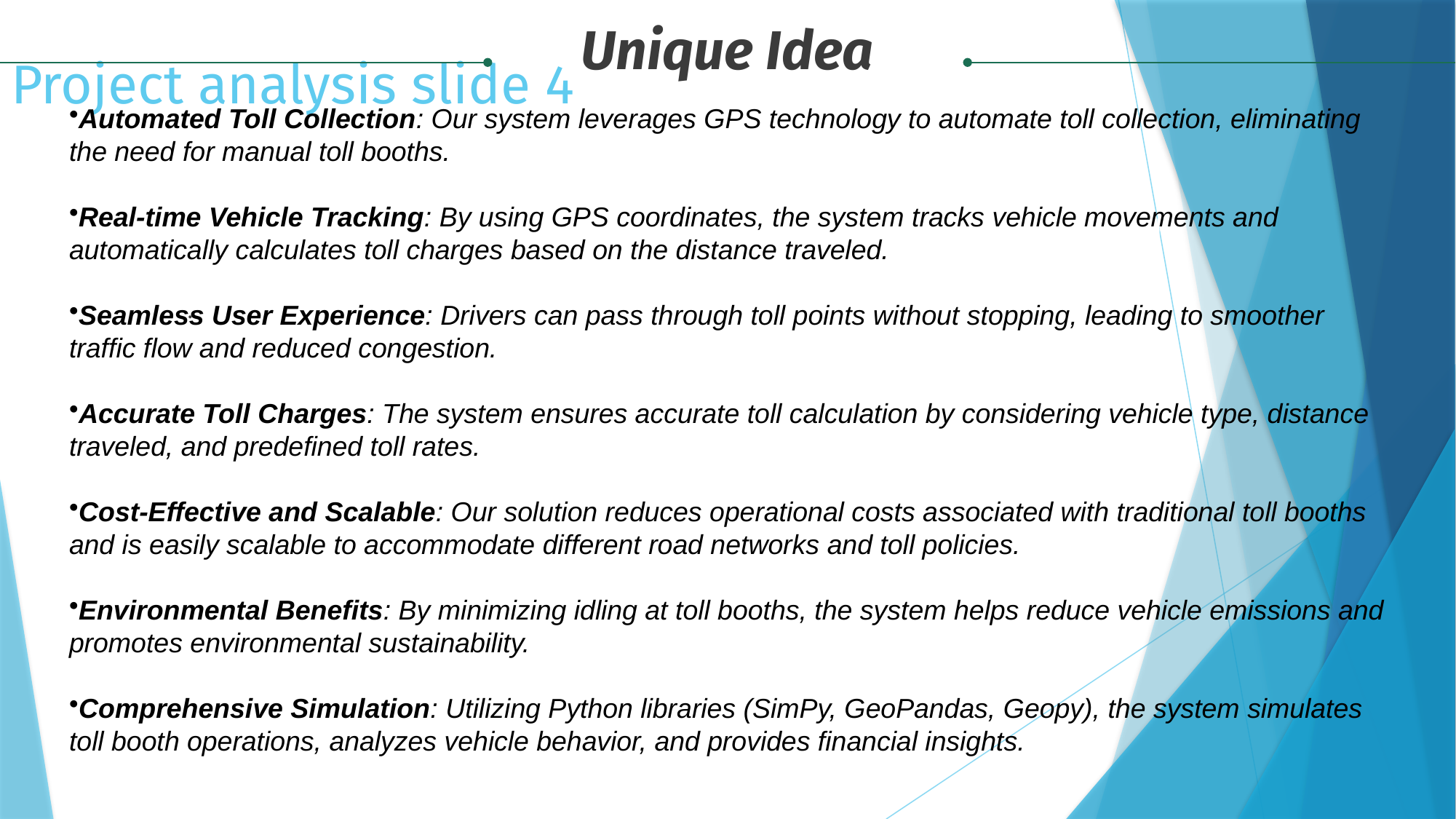

Unique Idea
Project analysis slide 4
Automated Toll Collection: Our system leverages GPS technology to automate toll collection, eliminating the need for manual toll booths.

Real-time Vehicle Tracking: By using GPS coordinates, the system tracks vehicle movements and automatically calculates toll charges based on the distance traveled.

Seamless User Experience: Drivers can pass through toll points without stopping, leading to smoother traffic flow and reduced congestion.

Accurate Toll Charges: The system ensures accurate toll calculation by considering vehicle type, distance traveled, and predefined toll rates.

Cost-Effective and Scalable: Our solution reduces operational costs associated with traditional toll booths and is easily scalable to accommodate different road networks and toll policies.

Environmental Benefits: By minimizing idling at toll booths, the system helps reduce vehicle emissions and promotes environmental sustainability.

Comprehensive Simulation: Utilizing Python libraries (SimPy, GeoPandas, Geopy), the system simulates toll booth operations, analyzes vehicle behavior, and provides financial insights.

asks
.